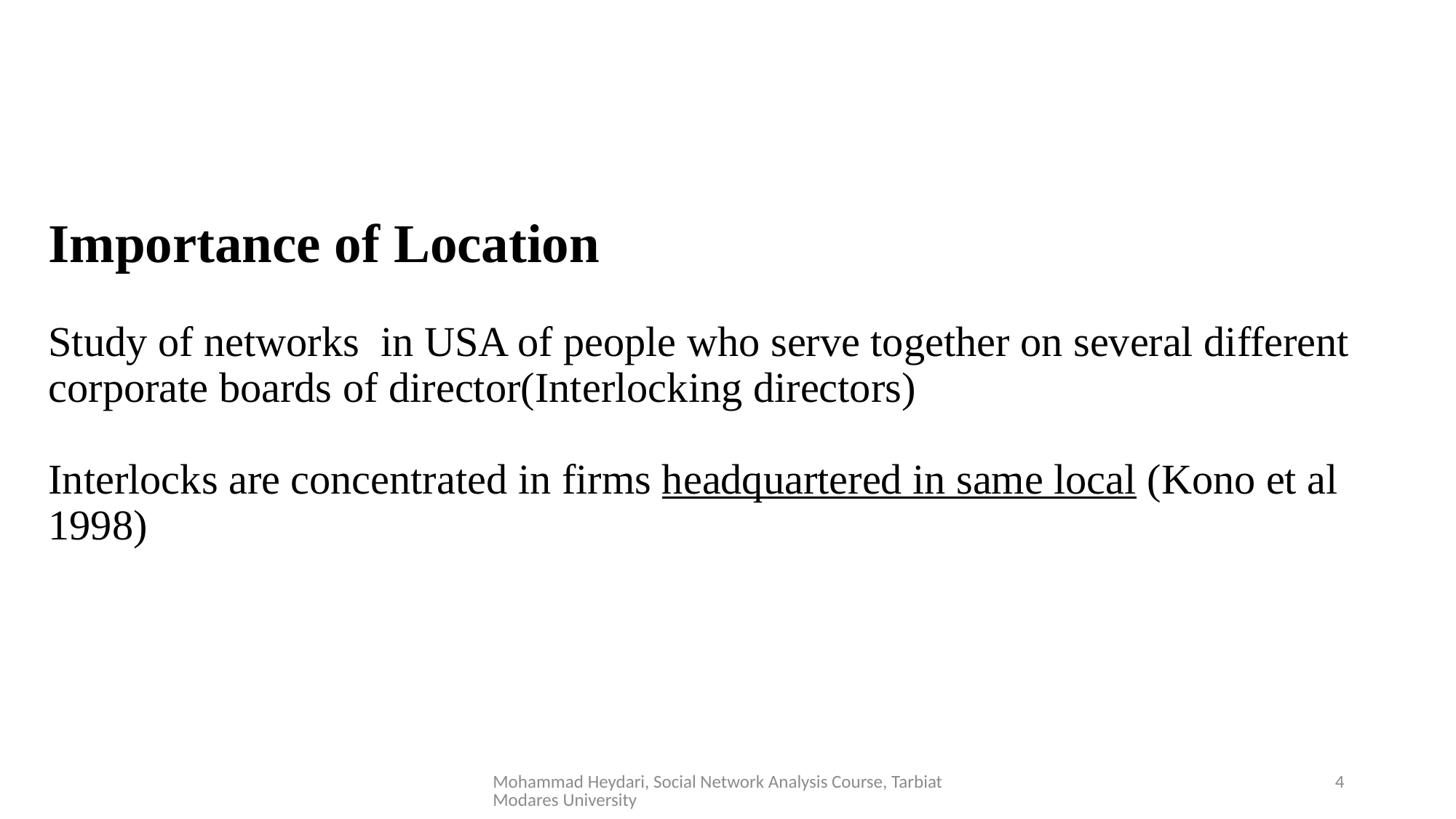

# Importance of Location Study of networks  in USA of people who serve together on several different corporate boards of director(Interlocking directors) Interlocks are concentrated in firms headquartered in same local (Kono et al 1998)
Mohammad Heydari, Social Network Analysis Course, Tarbiat Modares University
4